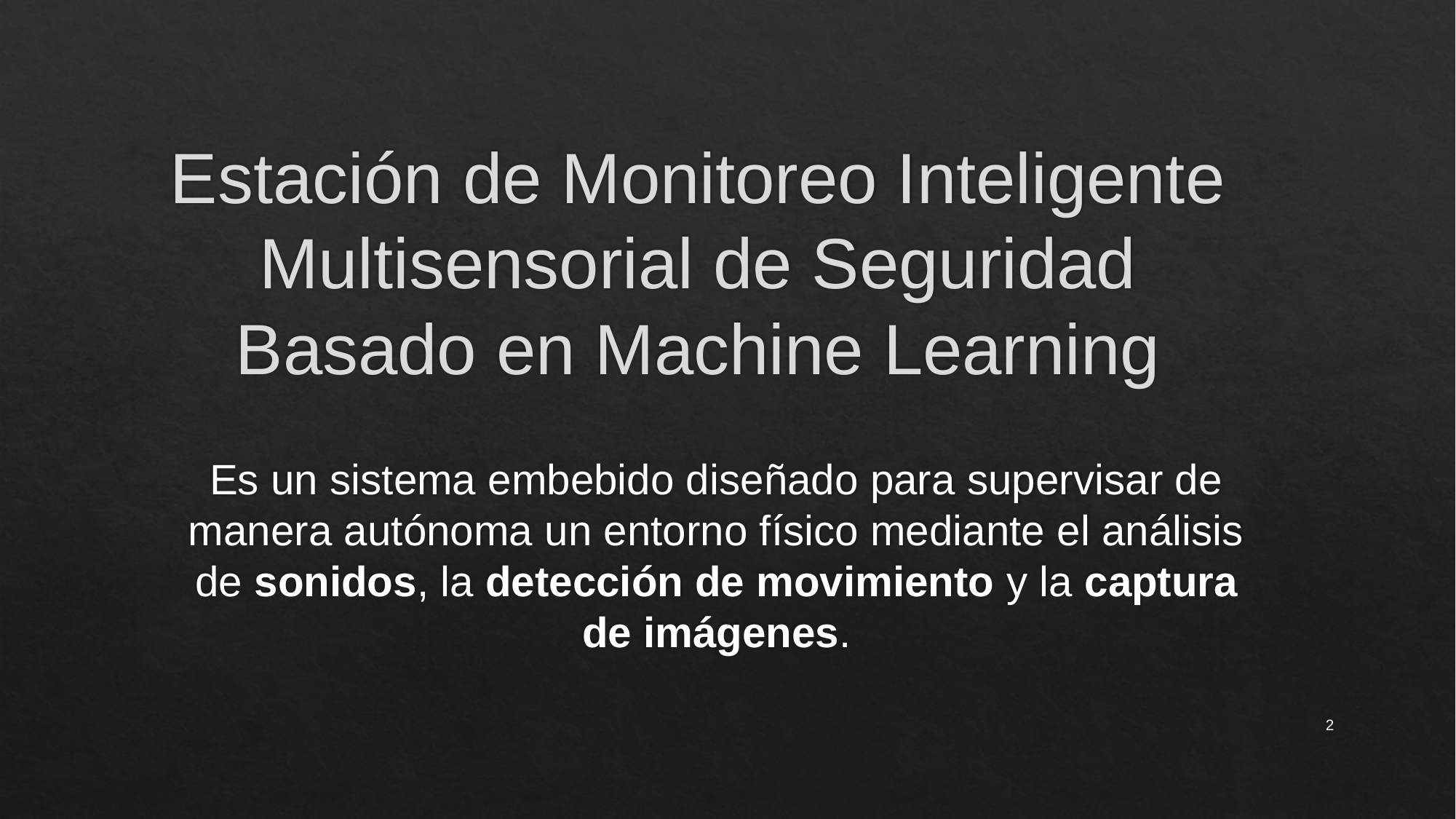

# Estación de Monitoreo Inteligente Multisensorial de Seguridad Basado en Machine Learning
Es un sistema embebido diseñado para supervisar de manera autónoma un entorno físico mediante el análisis de sonidos, la detección de movimiento y la captura de imágenes.
2